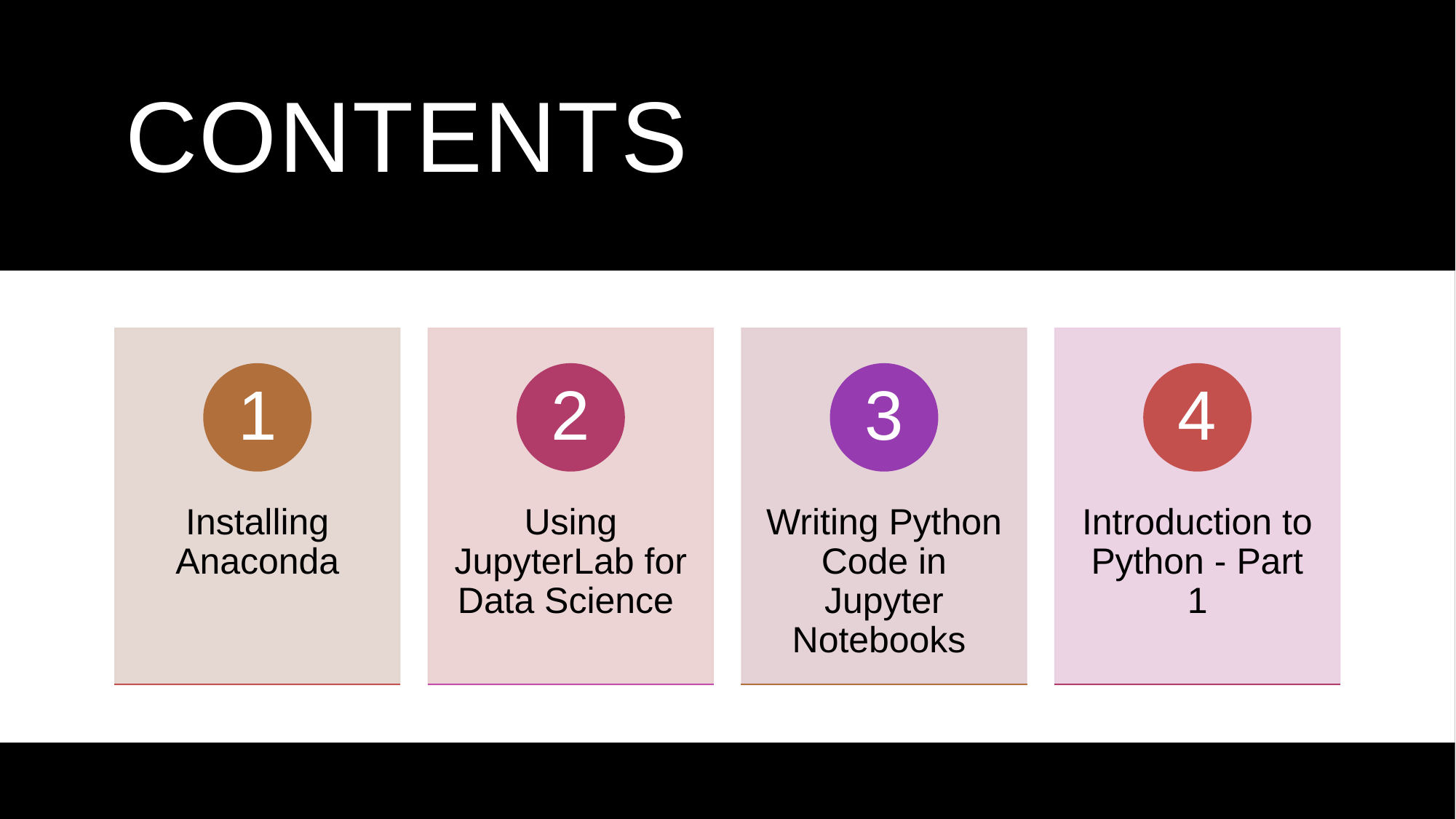

# contents

Installing Anaconda
1
Using JupyterLab for Data Science
2
Writing Python Code in Jupyter Notebooks
3
Introduction to Python - Part 1
4